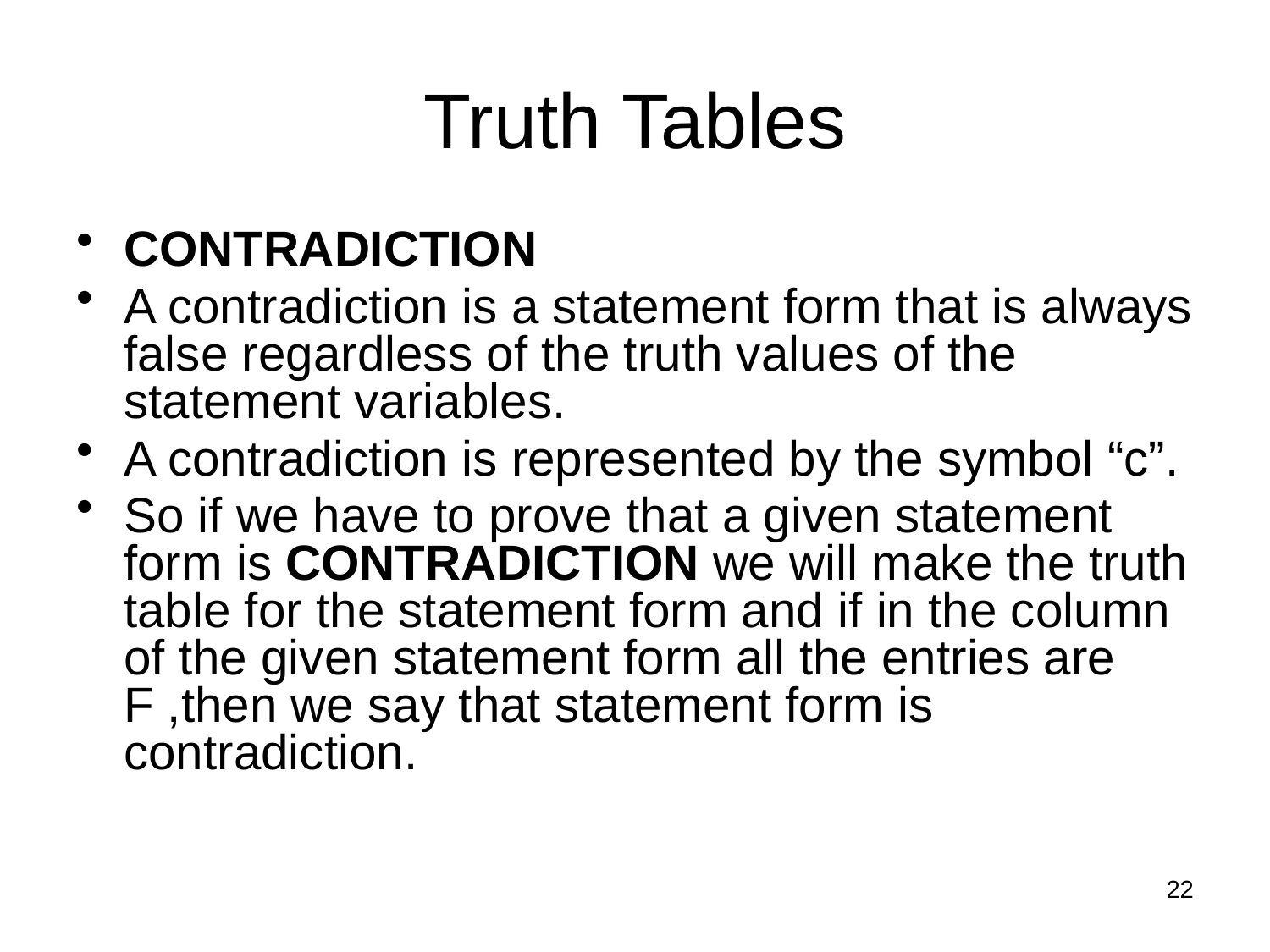

# Truth Tables
CONTRADICTION
A contradiction is a statement form that is always false regardless of the truth values of the statement variables.
A contradiction is represented by the symbol “c”.
So if we have to prove that a given statement form is CONTRADICTION we will make the truth table for the statement form and if in the column of the given statement form all the entries are F ,then we say that statement form is contradiction.
22